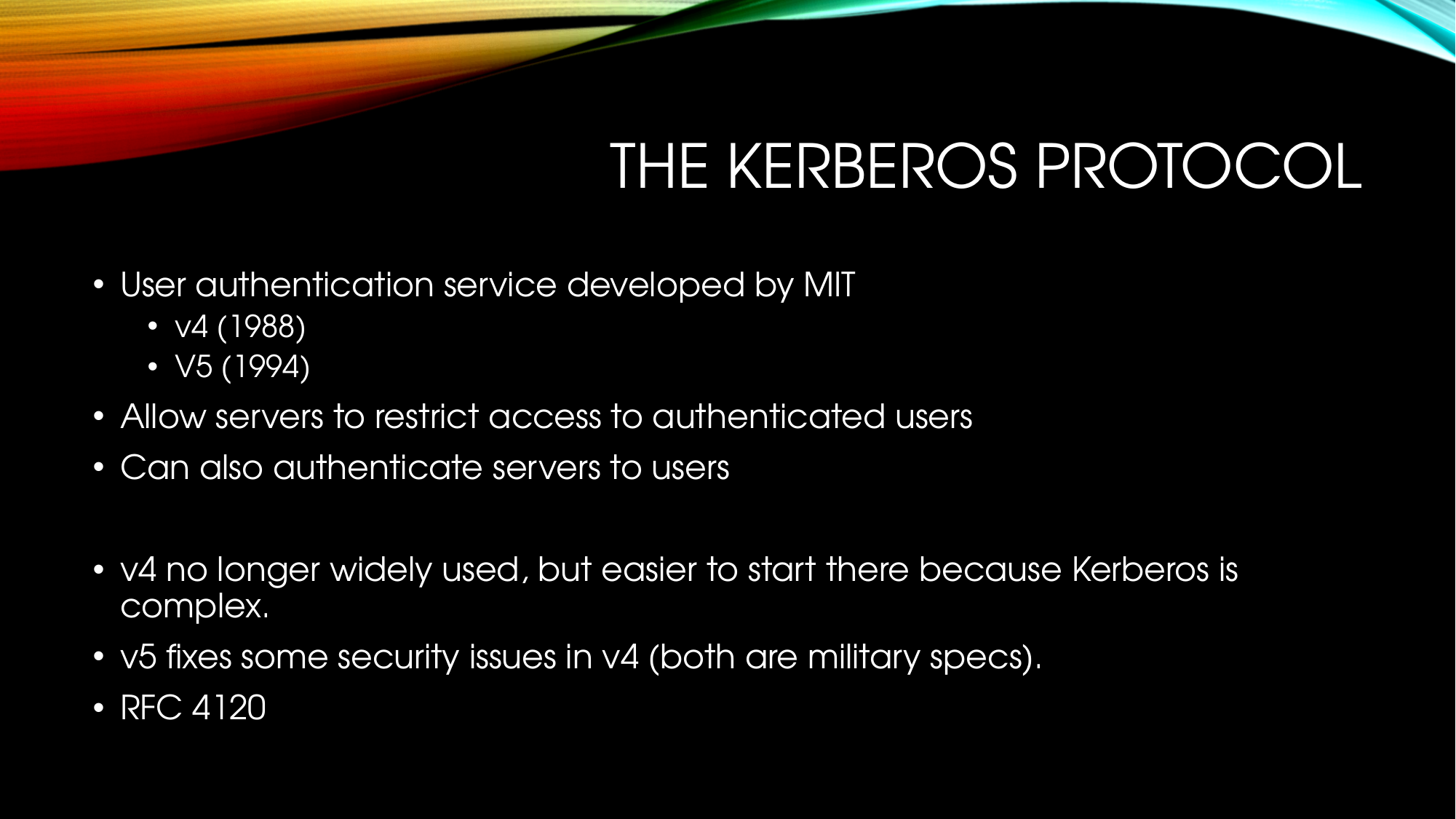

# The Kerberos Protocol
User authentication service developed by MIT
v4 (1988)
V5 (1994)
Allow servers to restrict access to authenticated users
Can also authenticate servers to users

v4 no longer widely used, but easier to start there because Kerberos is complex.
v5 fixes some security issues in v4 (both are military specs).
RFC 4120